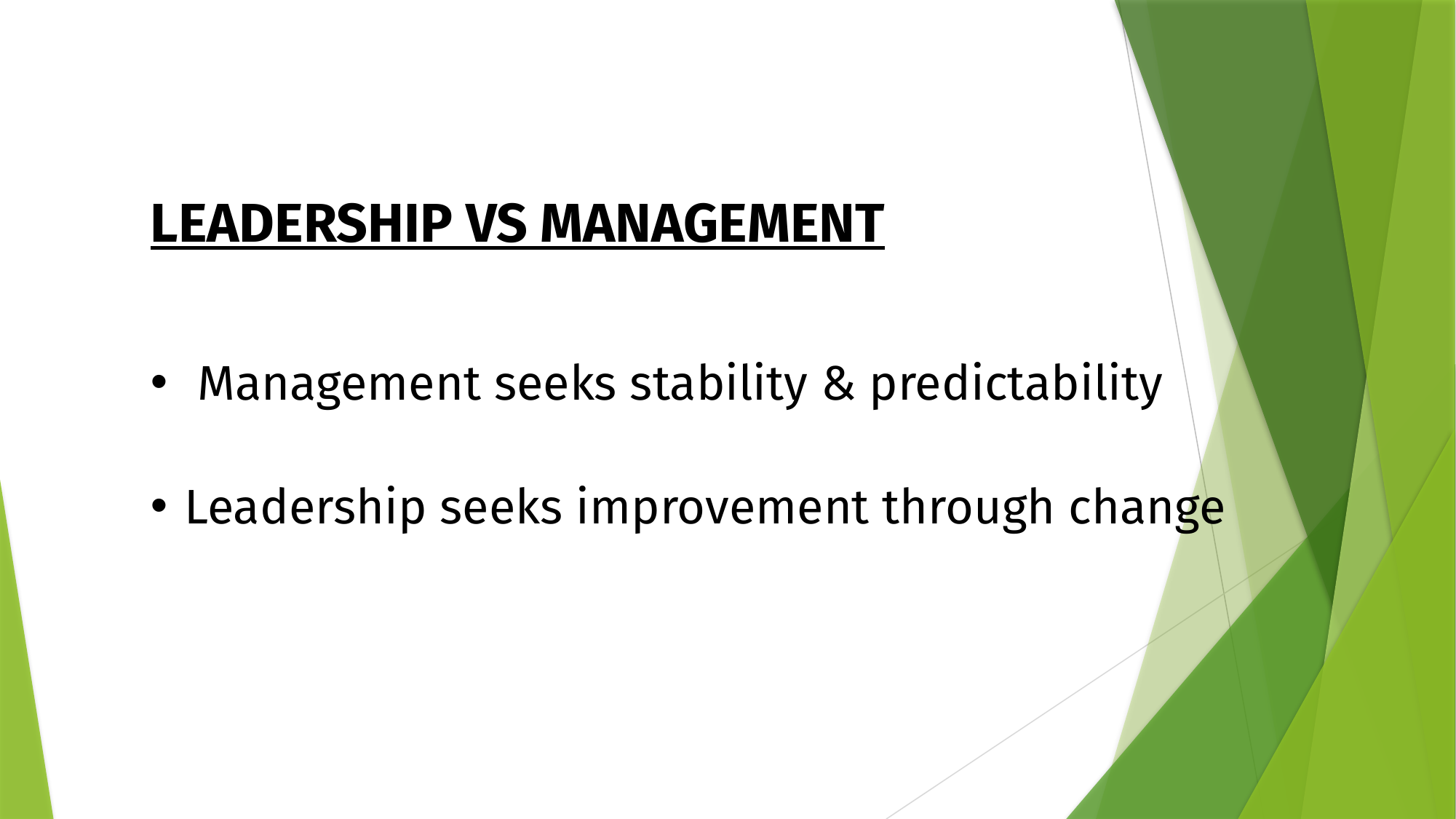

LEADERSHIP VS MANAGEMENT

 Management seeks stability & predictability

Leadership seeks improvement through change